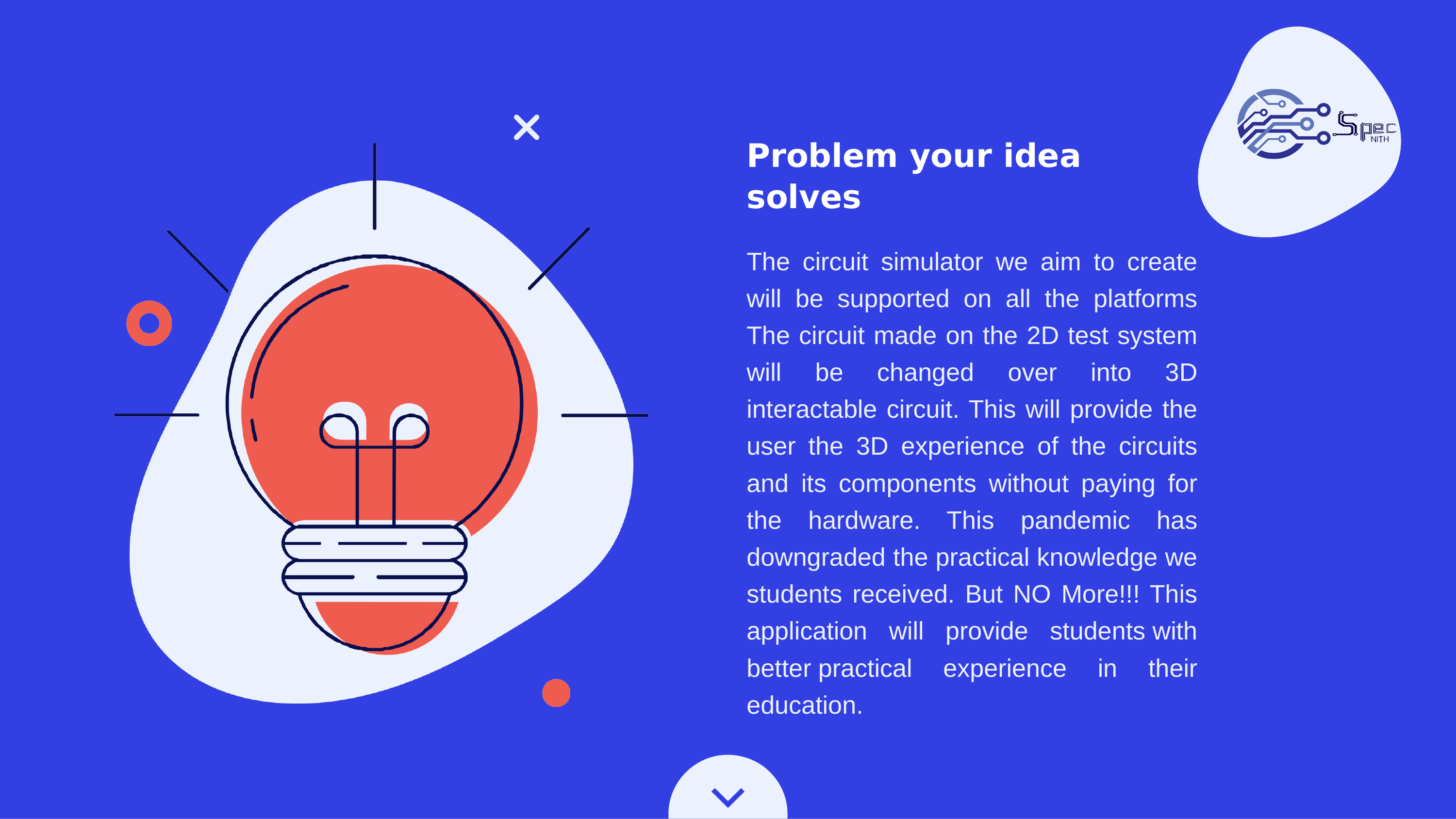

Problem your idea solves
The circuit simulator we aim to create will be supported on all the platforms The circuit made on the 2D test system will be changed over into 3D interactable circuit. This will provide the user the 3D experience of the circuits and its components without paying for the hardware. This pandemic has downgraded the practical knowledge we students received. But NO More!!! This application will provide students with better practical experience in their education.